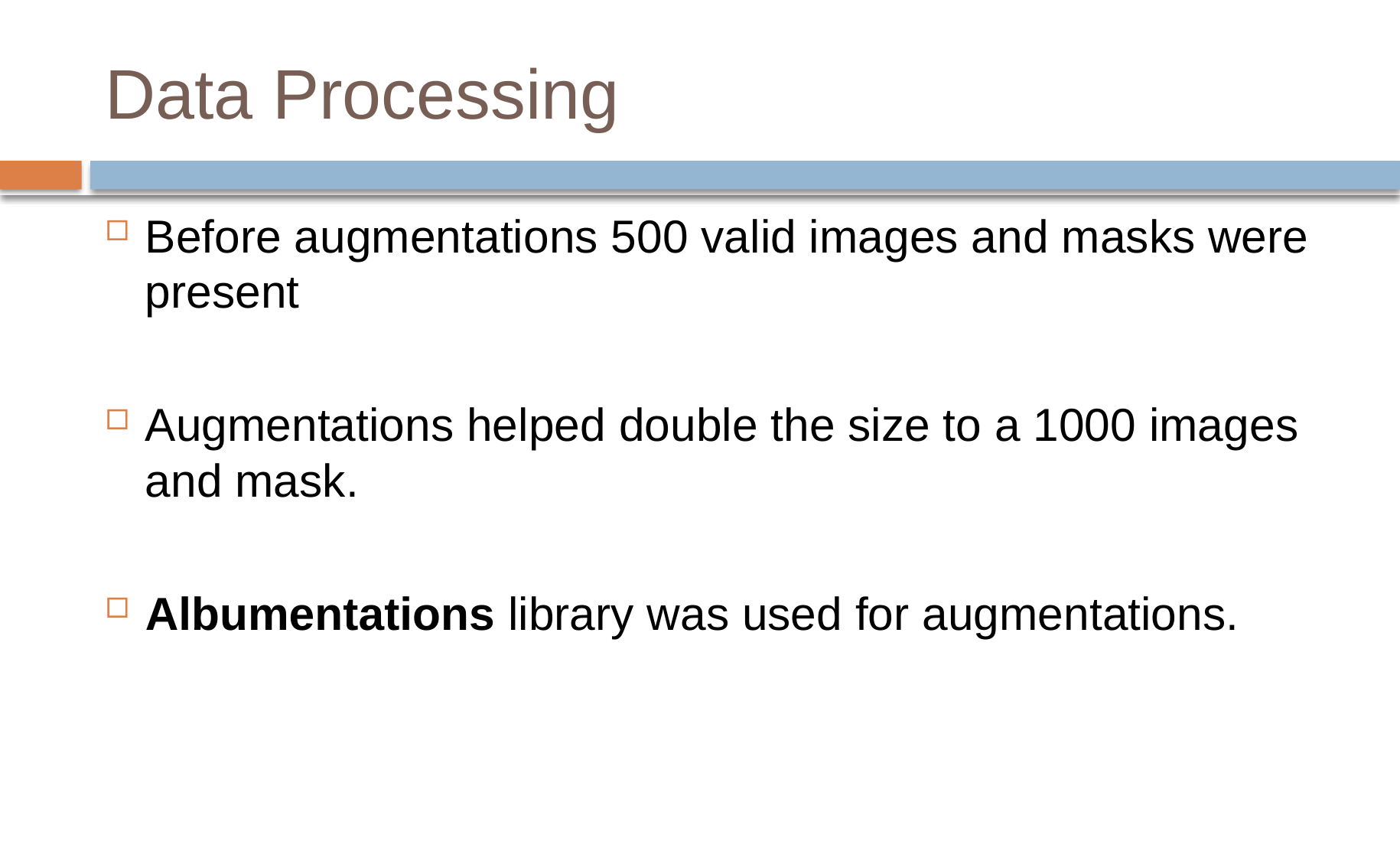

# Data Processing
Before augmentations 500 valid images and masks were present

Augmentations helped double the size to a 1000 images and mask.

Albumentations library was used for augmentations.